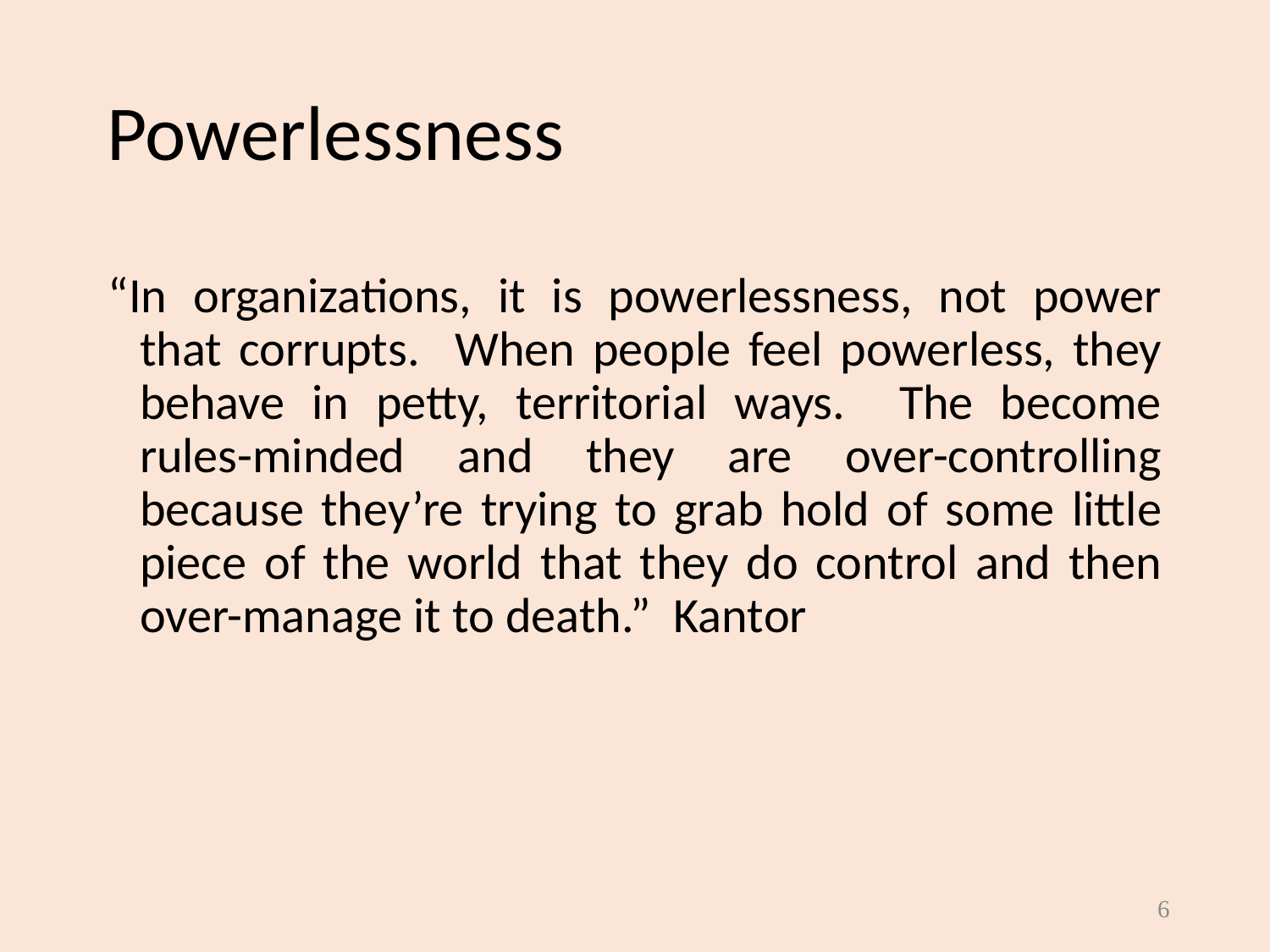

# Powerlessness
“In organizations, it is powerlessness, not power that corrupts.  When people feel powerless, they behave in petty, territorial ways.  The become rules-minded and they are over-controlling because they’re trying to grab hold of some little piece of the world that they do control and then over-manage it to death.”  Kantor
6